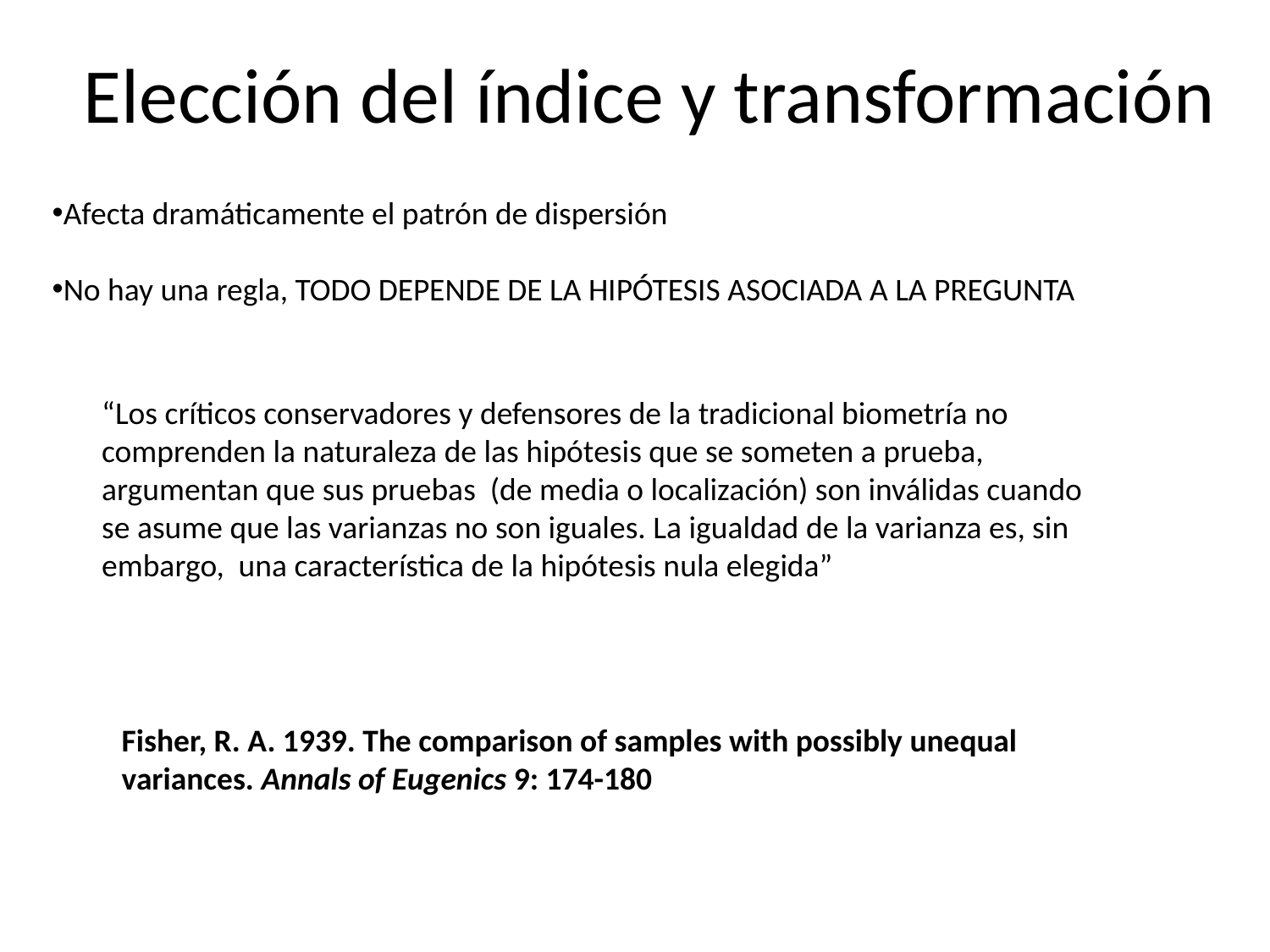

Elección del índice y transformación
Afecta dramáticamente el patrón de dispersión

No hay una regla, TODO DEPENDE DE LA HIPÓTESIS ASOCIADA A LA PREGUNTA

“Los críticos conservadores y defensores de la tradicional biometría no comprenden la naturaleza de las hipótesis que se someten a prueba, argumentan que sus pruebas  (de media o localización) son inválidas cuando se asume que las varianzas no son iguales. La igualdad de la varianza es, sin embargo,  una característica de la hipótesis nula elegida”
Fisher, R. A. 1939. The comparison of samples with possibly unequal variances. Annals of Eugenics 9: 174-180